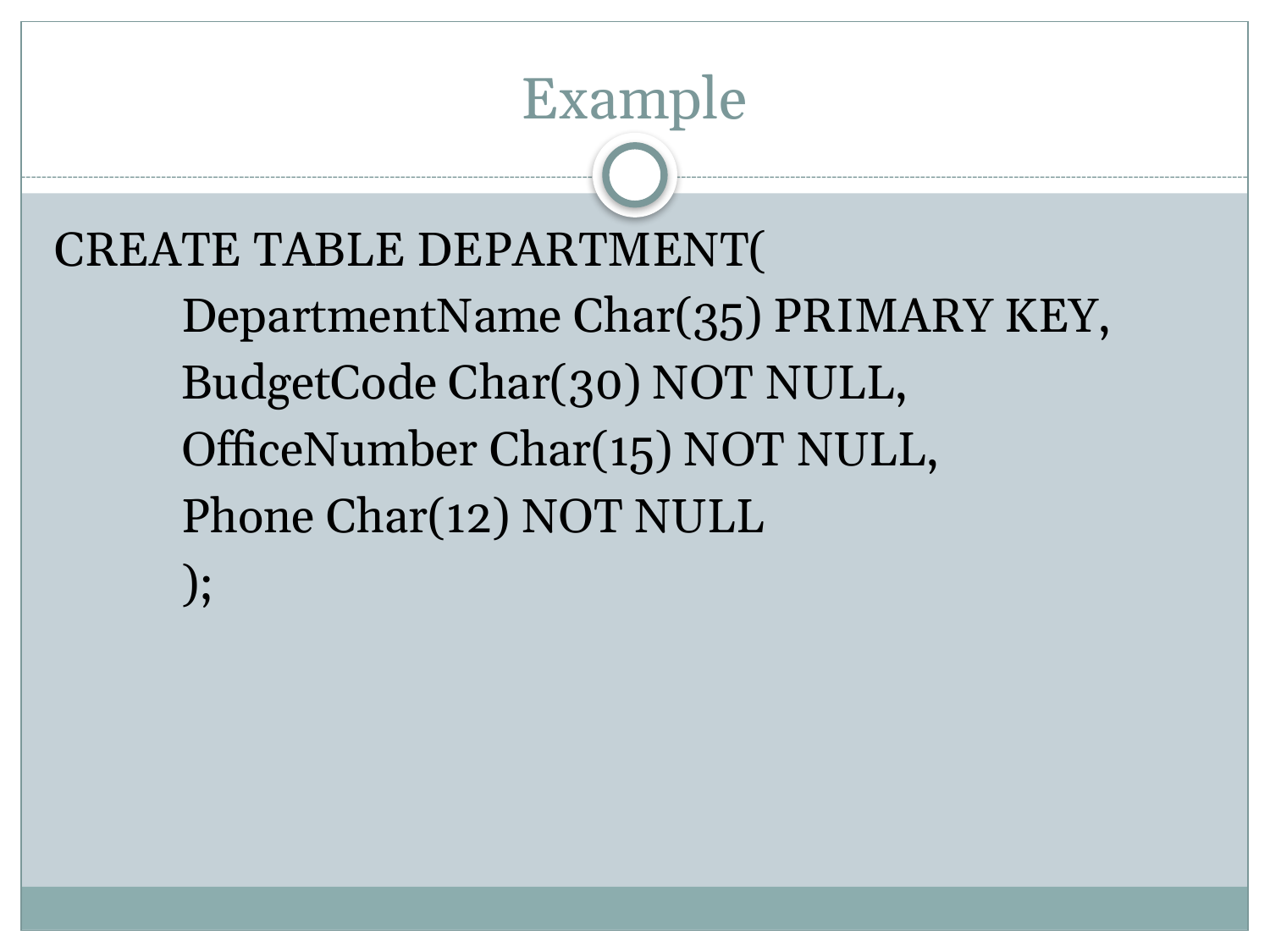

# Example
CREATE TABLE DEPARTMENT(
	DepartmentName Char(35) PRIMARY KEY,
	BudgetCode Char(30) NOT NULL,
	OfficeNumber Char(15) NOT NULL,
	Phone Char(12) NOT NULL
	);